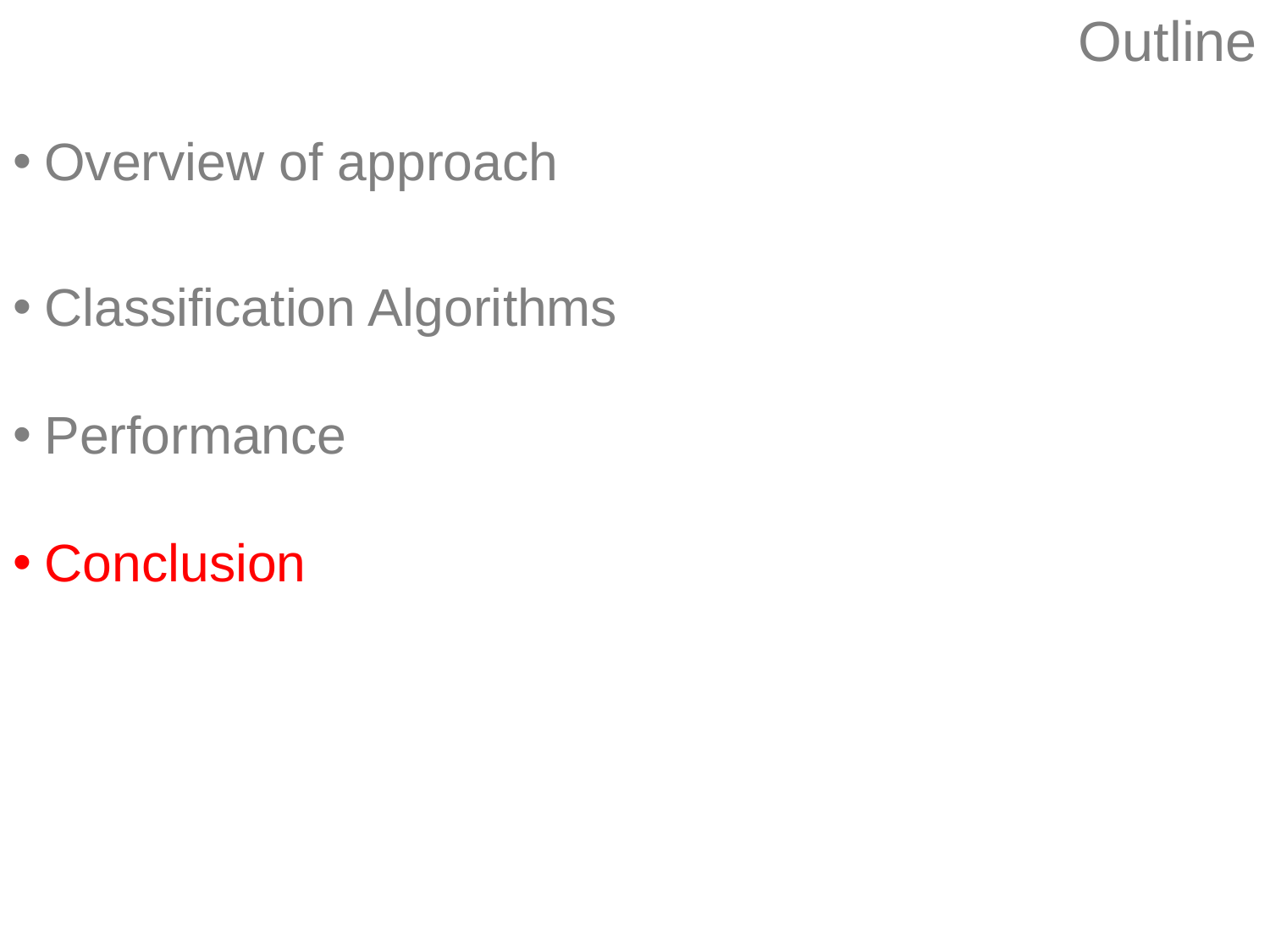

# Outline
Overview of approach

Classification Algorithms
Performance
Conclusion